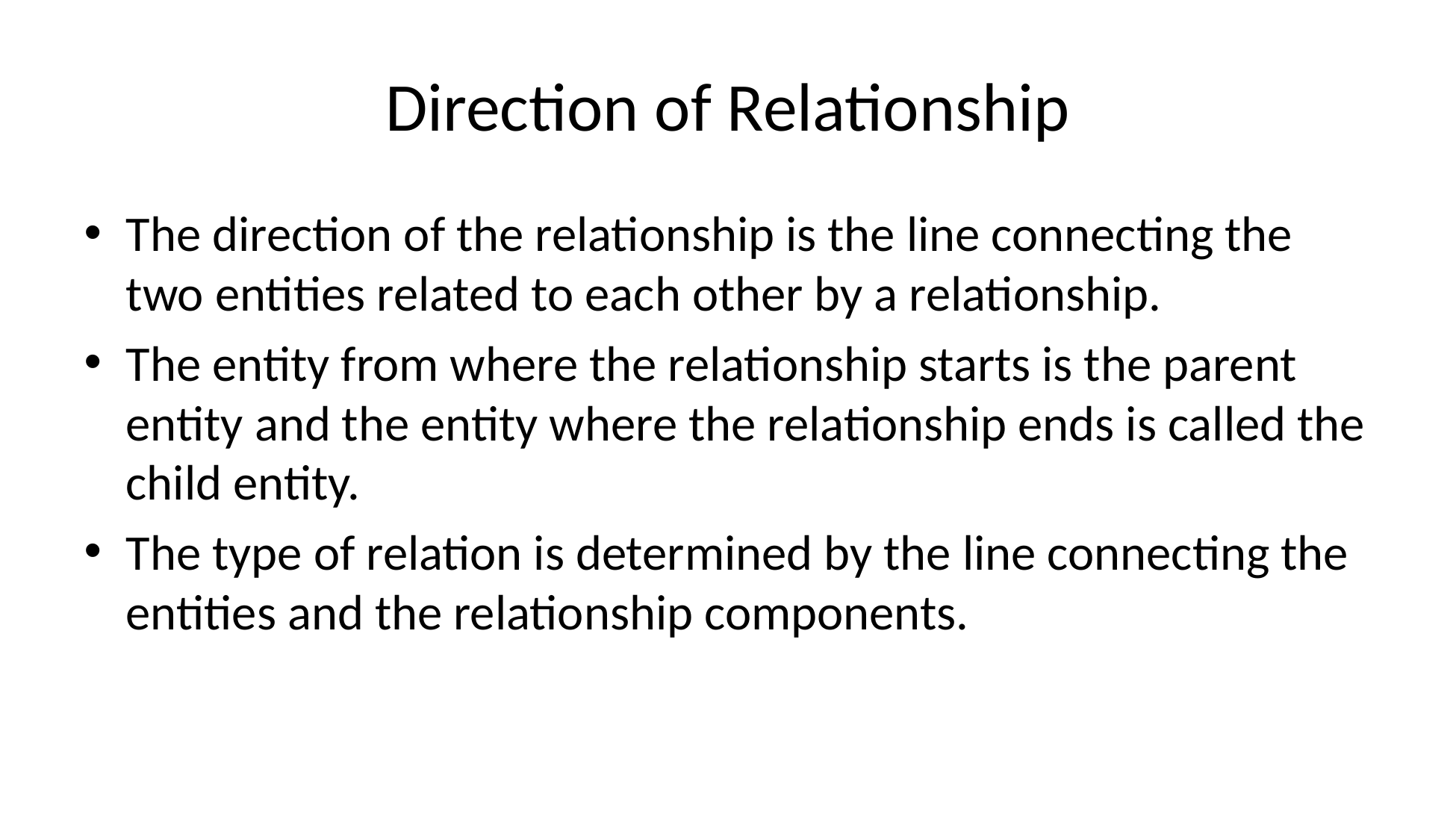

# Direction of Relationship
The direction of the relationship is the line connecting the two entities related to each other by a relationship.
The entity from where the relationship starts is the parent entity and the entity where the relationship ends is called the child entity.
The type of relation is determined by the line connecting the entities and the relationship components.